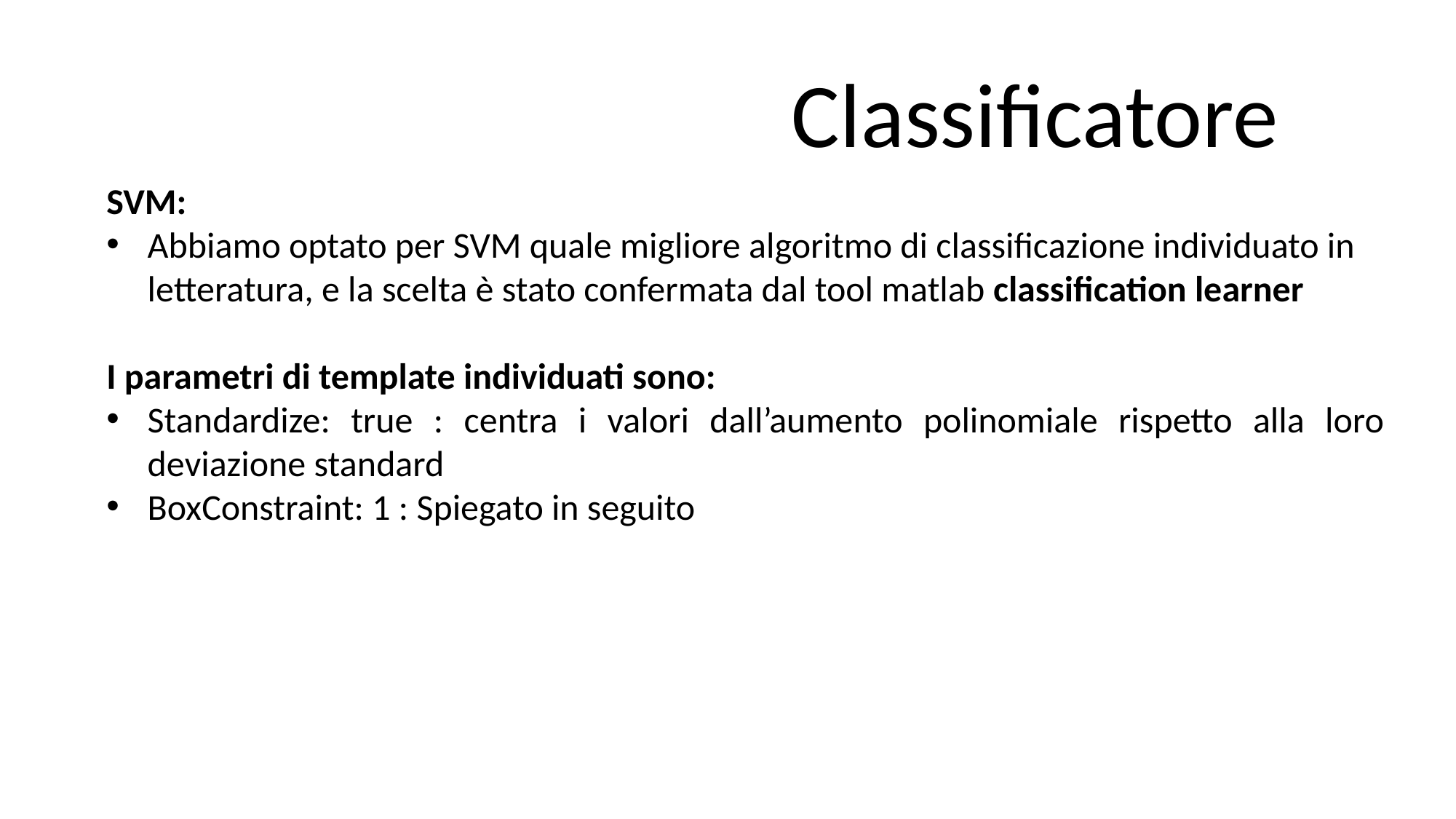

# Classificatore
SVM:
Abbiamo optato per SVM quale migliore algoritmo di classificazione individuato in letteratura, e la scelta è stato confermata dal tool matlab classification learner

I parametri di template individuati sono:
Standardize: true : centra i valori dall’aumento polinomiale rispetto alla loro deviazione standard
BoxConstraint: 1 : Spiegato in seguito